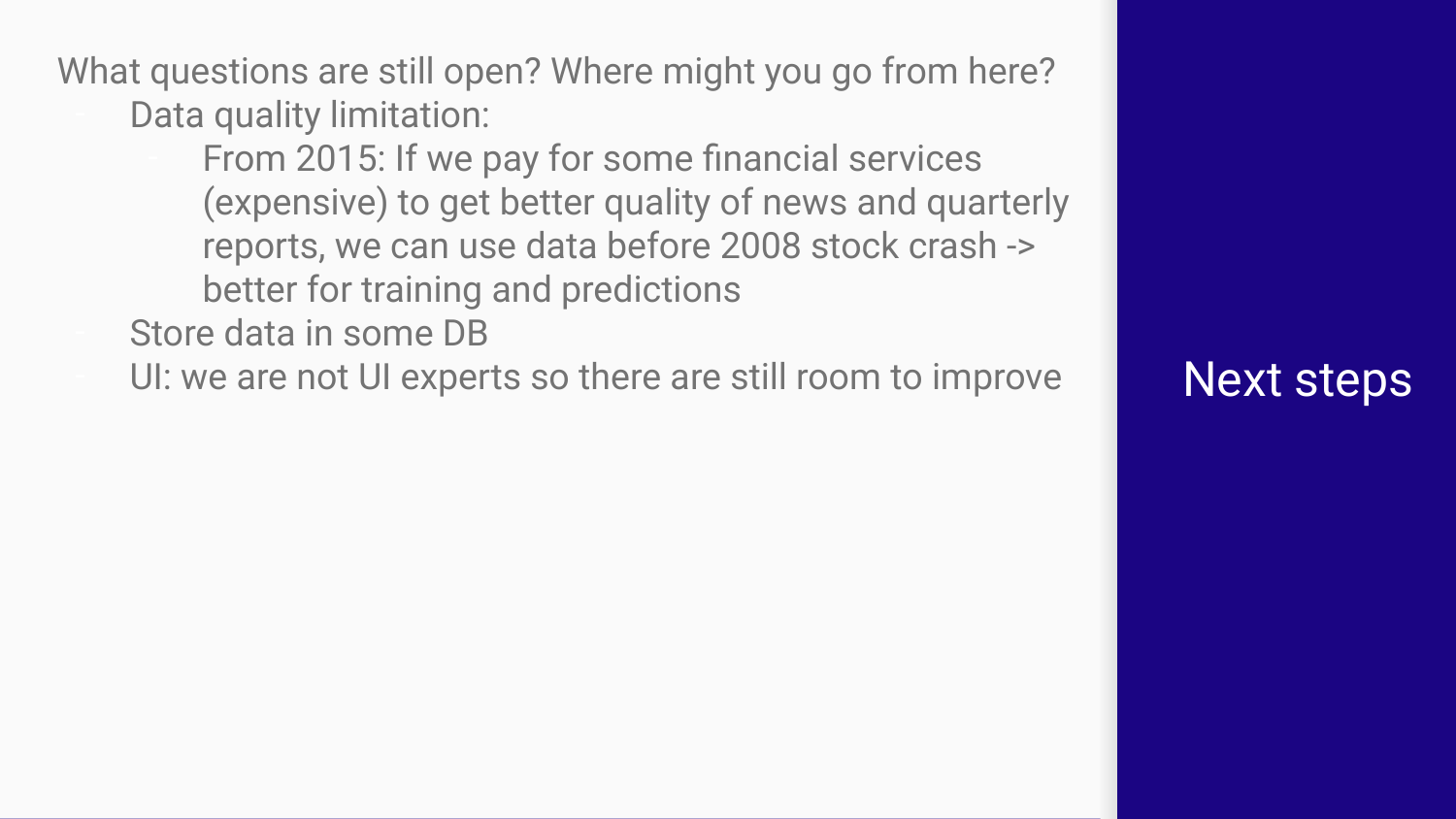

# Next steps
What questions are still open? Where might you go from here?
Data quality limitation:
From 2015: If we pay for some financial services (expensive) to get better quality of news and quarterly reports, we can use data before 2008 stock crash -> better for training and predictions
Store data in some DB
UI: we are not UI experts so there are still room to improve